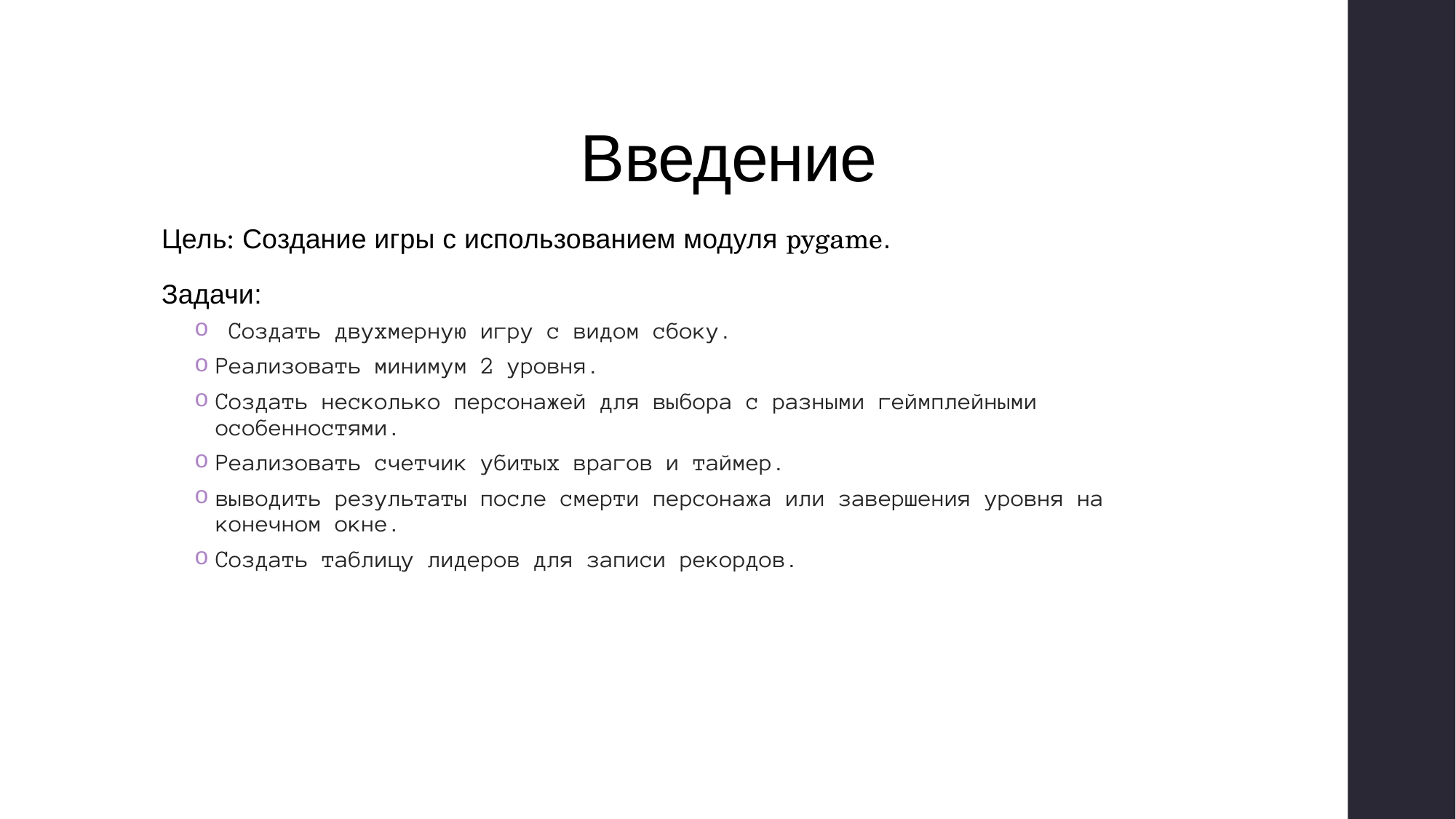

# Введение
Цель: Создание игры с использованием модуля pygame.
Задачи:
 Создать двухмерную игру с видом сбоку.
Реализовать минимум 2 уровня.
Создать несколько персонажей для выбора с разными геймплейными особенностями.
Реализовать счетчик убитых врагов и таймер.
выводить результаты после смерти персонажа или завершения уровня на конечном окне.
Создать таблицу лидеров для записи рекордов.